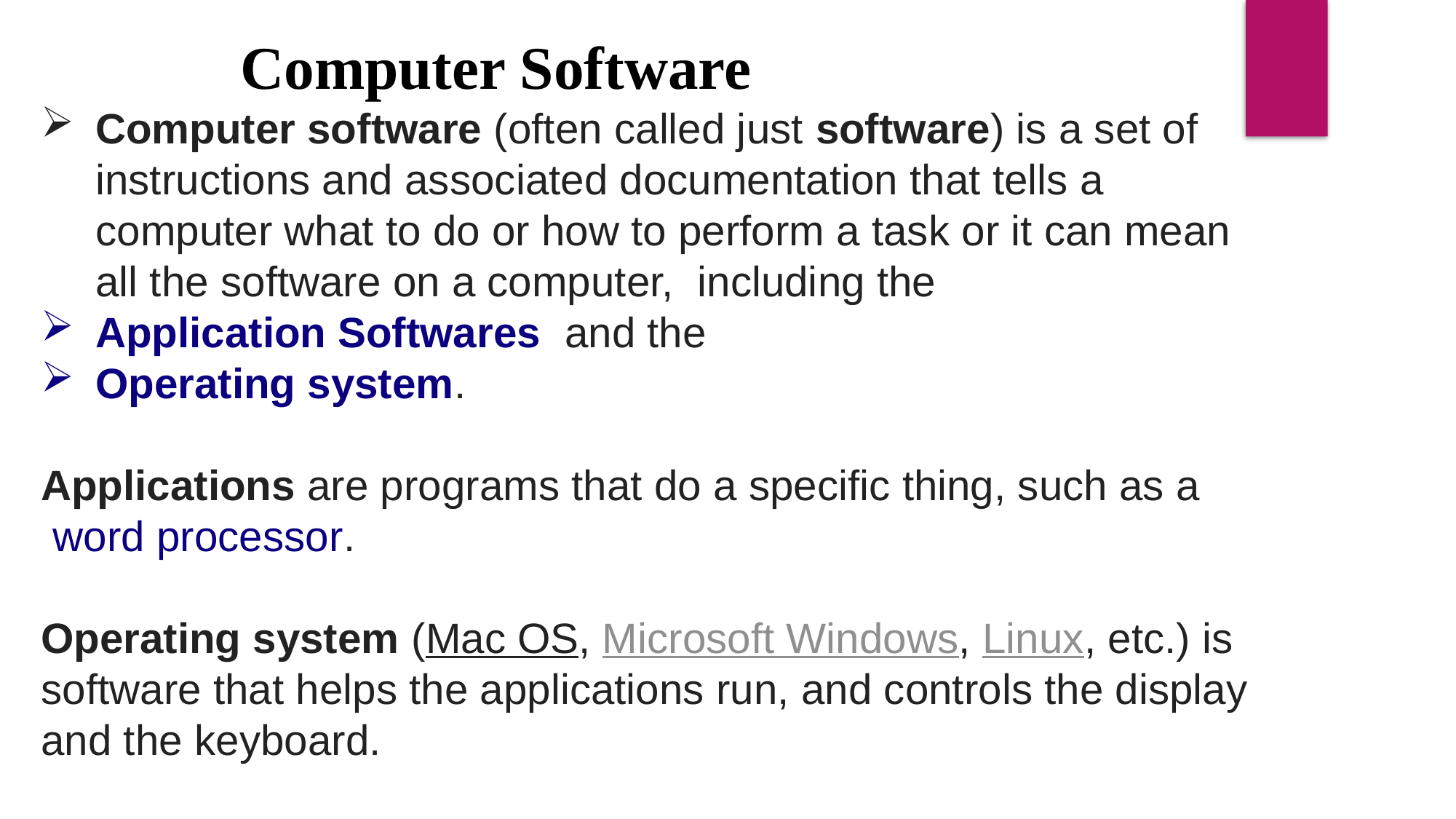

Computer Software
Computer software (often called just software) is a set of instructions and associated documentation that tells a computer what to do or how to perform a task or it can mean all the software on a computer,  including the
Application Softwares  and the
Operating system.

Applications are programs that do a specific thing, such as a  word processor.

Operating system (Mac OS, Microsoft Windows, Linux, etc.) is software that helps the applications run, and controls the display and the keyboard.